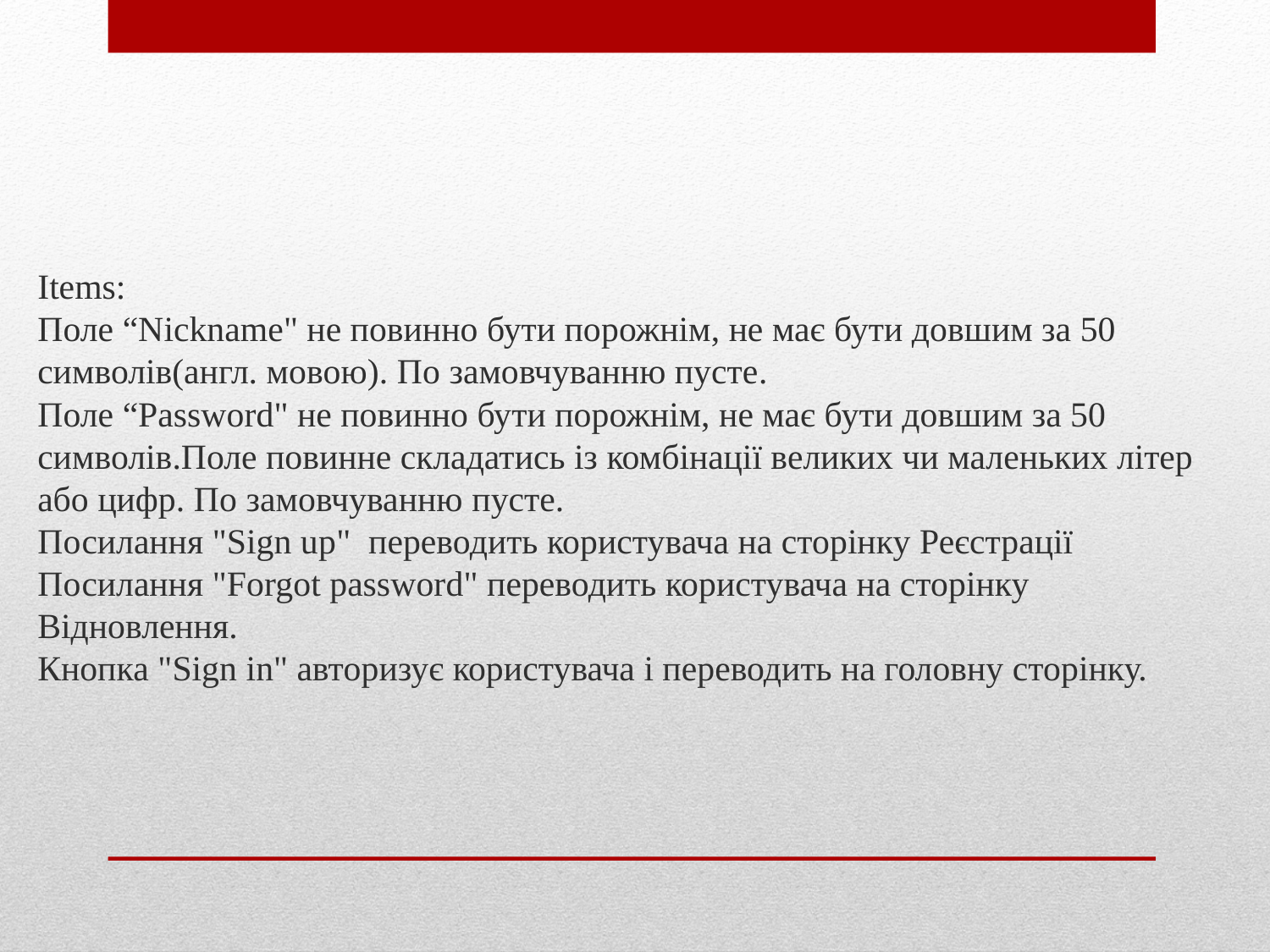

Items: 
Поле “Nickname" не повинно бути порожнім, не має бути довшим за 50 символів(англ. мовою). По замовчуванню пусте.
Поле “Password" не повинно бути порожнім, не має бути довшим за 50 символів.Поле повинне складатись із комбінації великих чи маленьких літер або цифр. По замовчуванню пусте.
Посилання "Sign up"  переводить користувача на сторінку Реєстрації
Посилання "Forgot password" переводить користувача на сторінку Відновлення.
Кнопка "Sign in" авторизує користувача і переводить на головну сторінку.